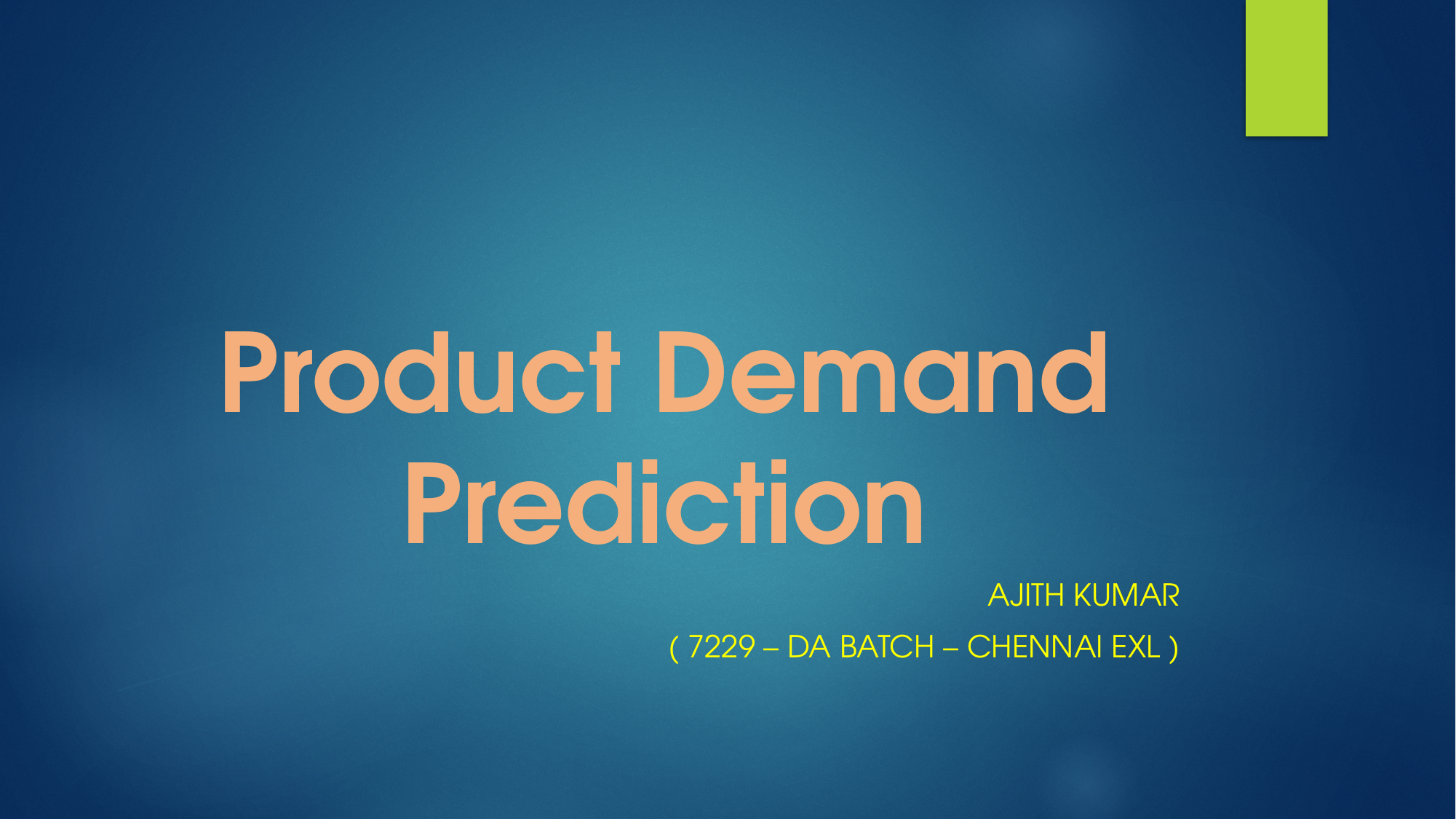

# Product Demand Prediction
Ajith kumar
( 7229 – da BATCH – CHENNAI EXL )